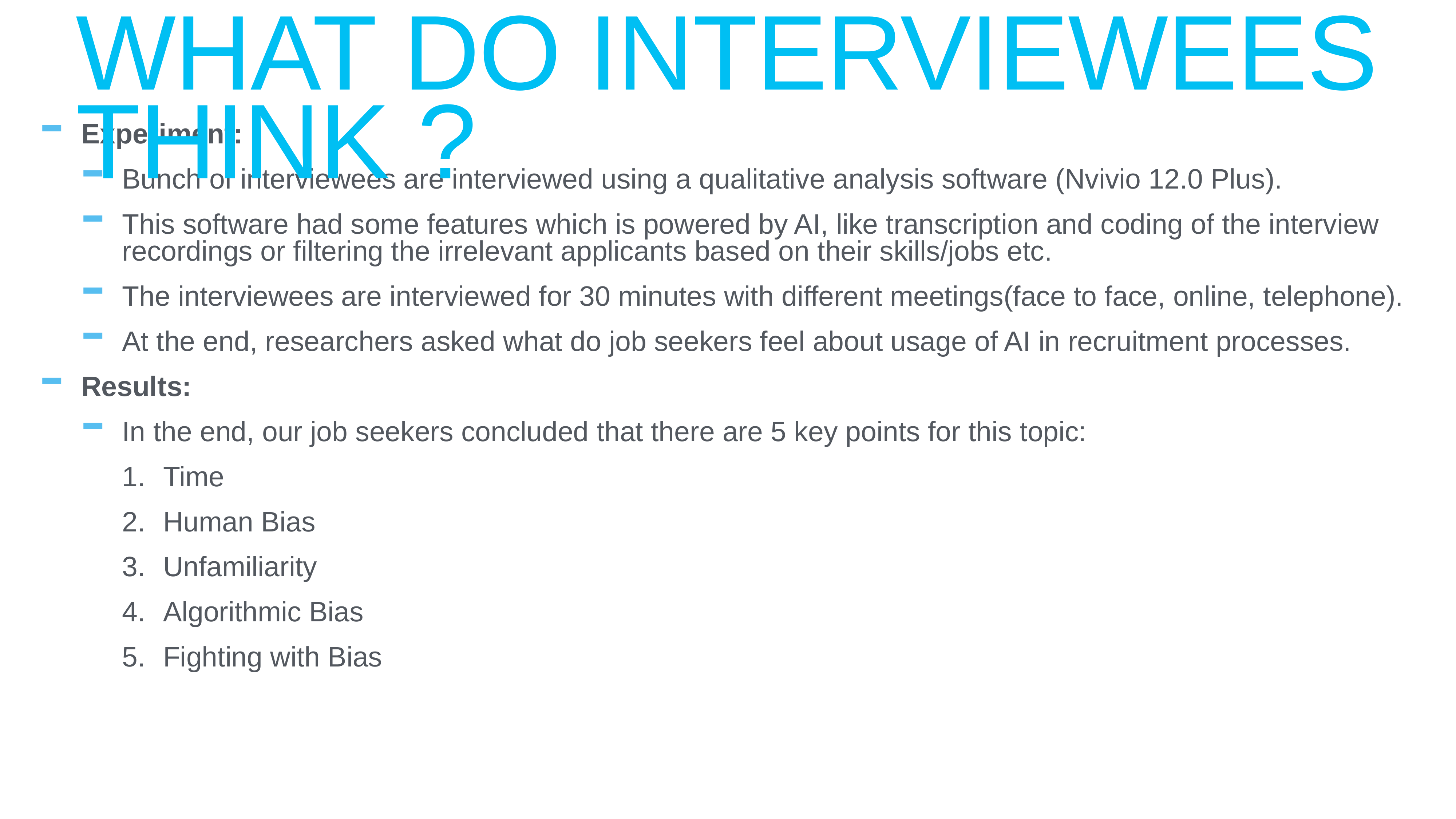

# What DO INTERVIewees THiNK ?
Experiment:
Bunch of interviewees are interviewed using a qualitative analysis software (Nvivio 12.0 Plus).
This software had some features which is powered by AI, like transcription and coding of the interview recordings or filtering the irrelevant applicants based on their skills/jobs etc.
The interviewees are interviewed for 30 minutes with different meetings(face to face, online, telephone).
At the end, researchers asked what do job seekers feel about usage of AI in recruitment processes.
Results:
In the end, our job seekers concluded that there are 5 key points for this topic:
Time
Human Bias
Unfamiliarity
Algorithmic Bias
Fighting with Bias